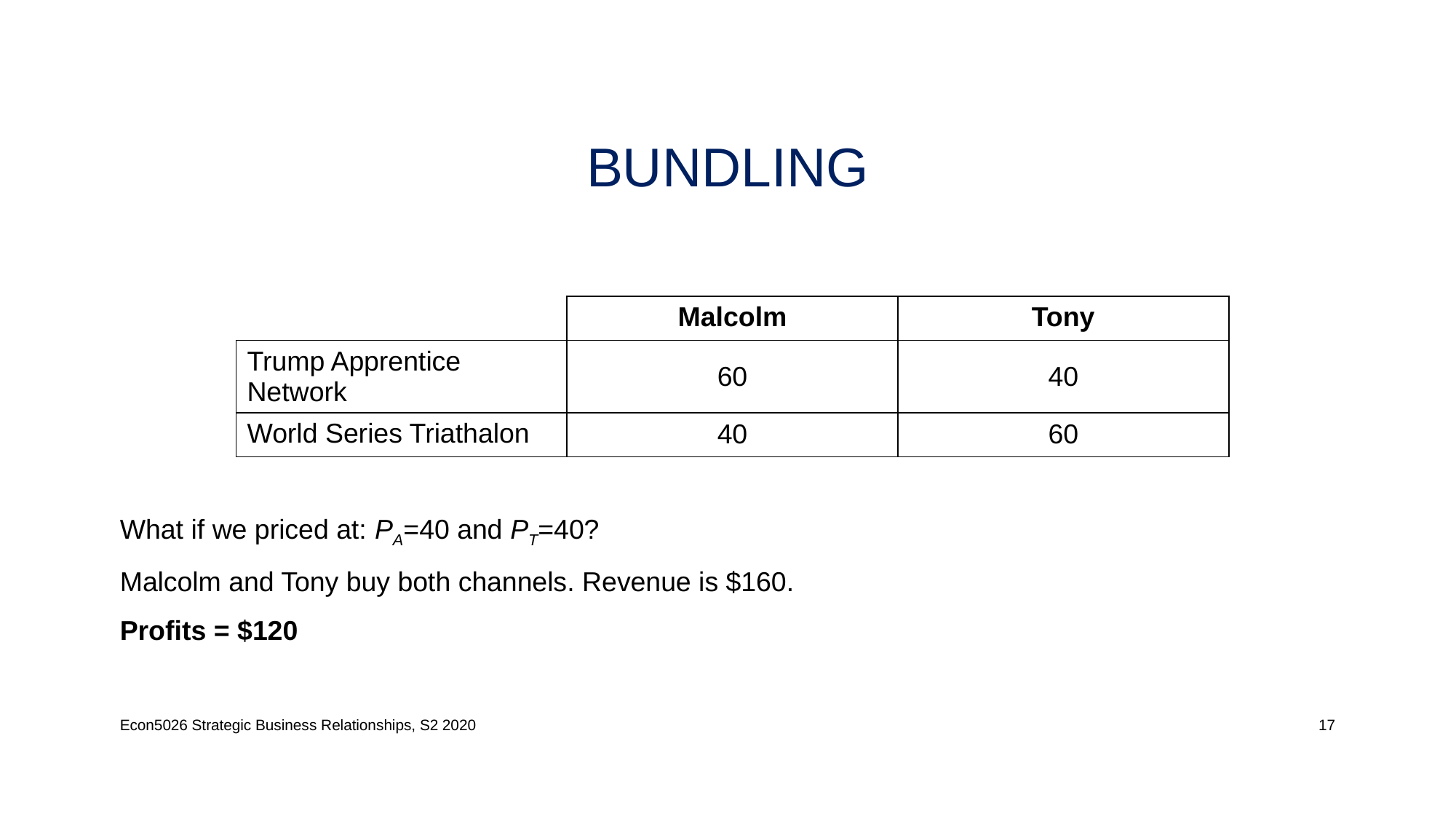

# Bundling

What if we priced at: PA=40 and PT=40?
Malcolm and Tony buy both channels. Revenue is $160.
Profits = $120
|  | Malcolm | Tony |
| --- | --- | --- |
| Trump Apprentice Network | 60 | 40 |
| World Series Triathalon | 40 | 60 |
Econ5026 Strategic Business Relationships, S2 2020
17